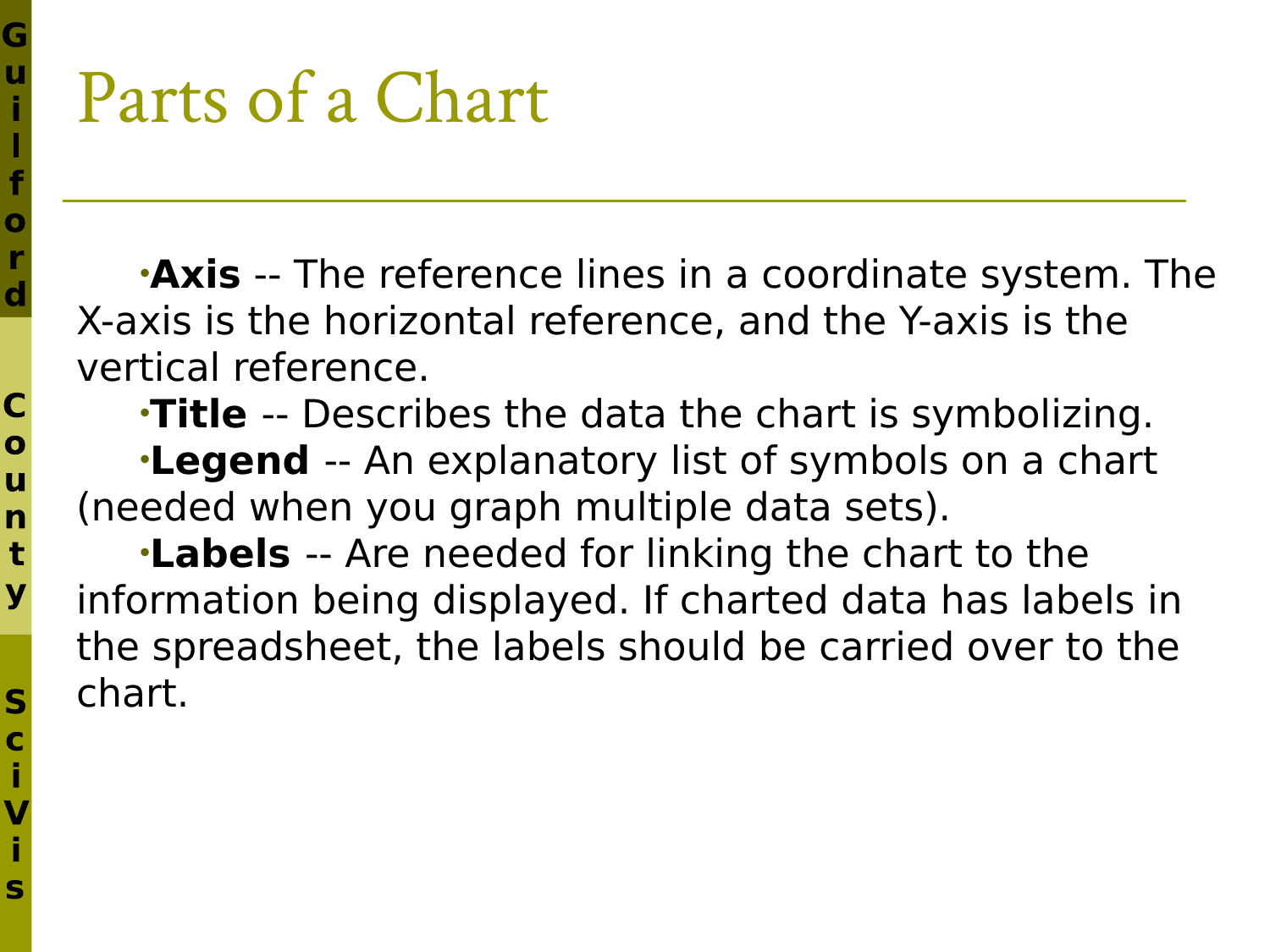

# Parts of a Chart
Axis -- The reference lines in a coordinate system. The X-axis is the horizontal reference, and the Y-axis is the vertical reference.
Title -- Describes the data the chart is symbolizing.
Legend -- An explanatory list of symbols on a chart (needed when you graph multiple data sets).
Labels -- Are needed for linking the chart to the information being displayed. If charted data has labels in the spreadsheet, the labels should be carried over to the chart.